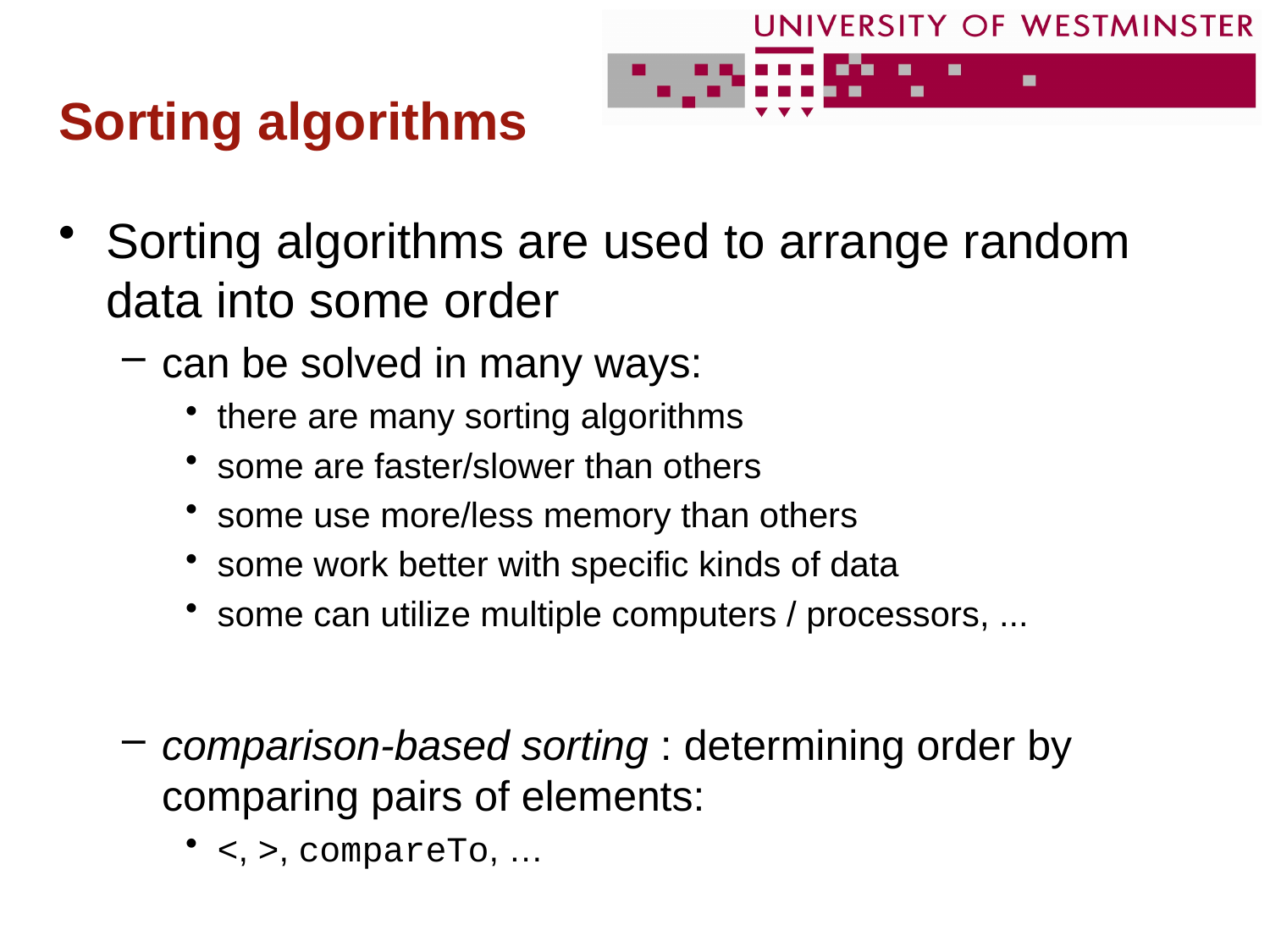

# Sorting algorithms
Sorting algorithms are used to arrange random data into some order
can be solved in many ways:
there are many sorting algorithms
some are faster/slower than others
some use more/less memory than others
some work better with specific kinds of data
some can utilize multiple computers / processors, ...

comparison-based sorting : determining order by
comparing pairs of elements:
<, >, compareTo, …